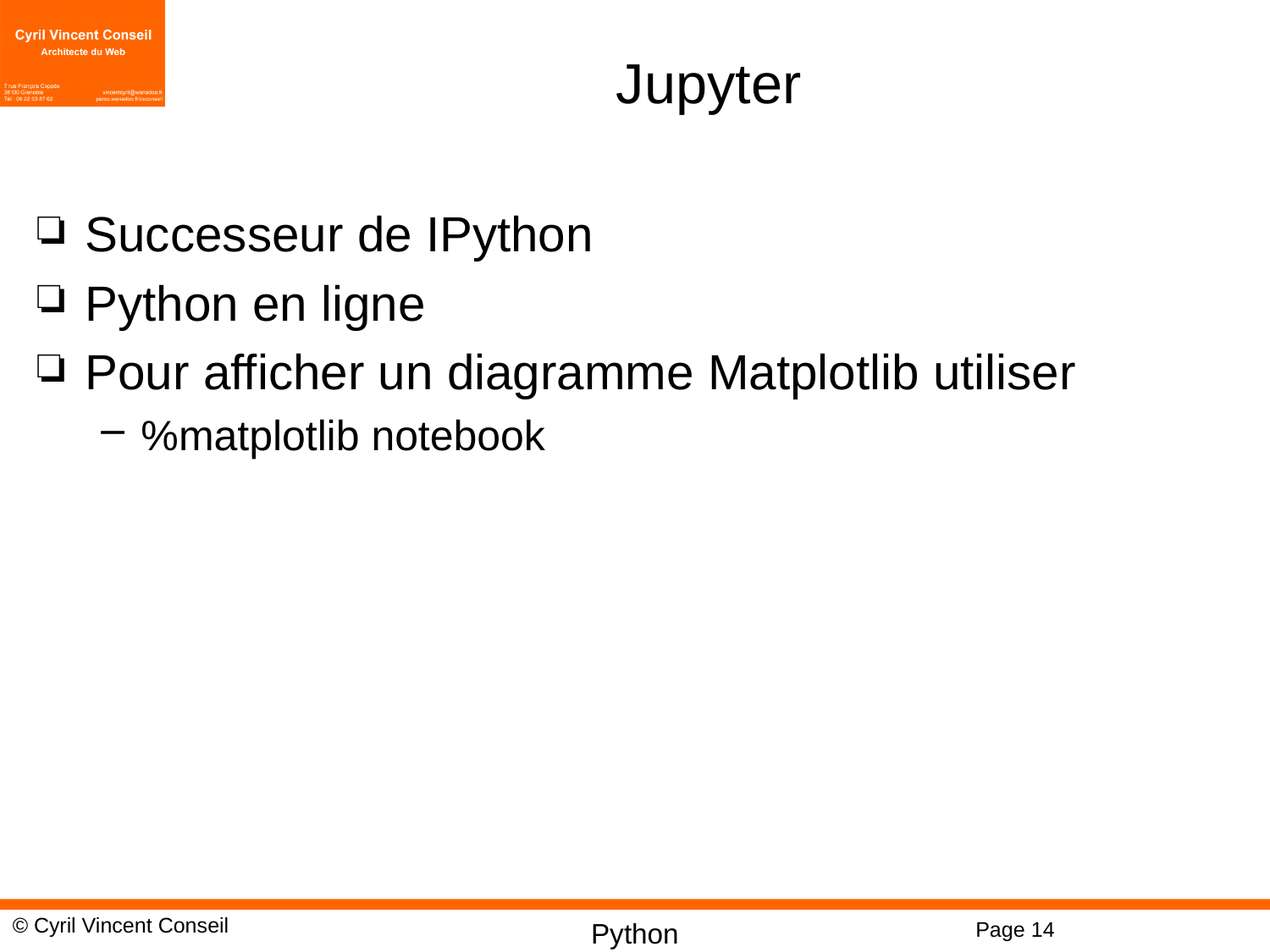

# Jupyter
Successeur de IPython
Python en ligne
Pour afficher un diagramme Matplotlib utiliser
%matplotlib notebook